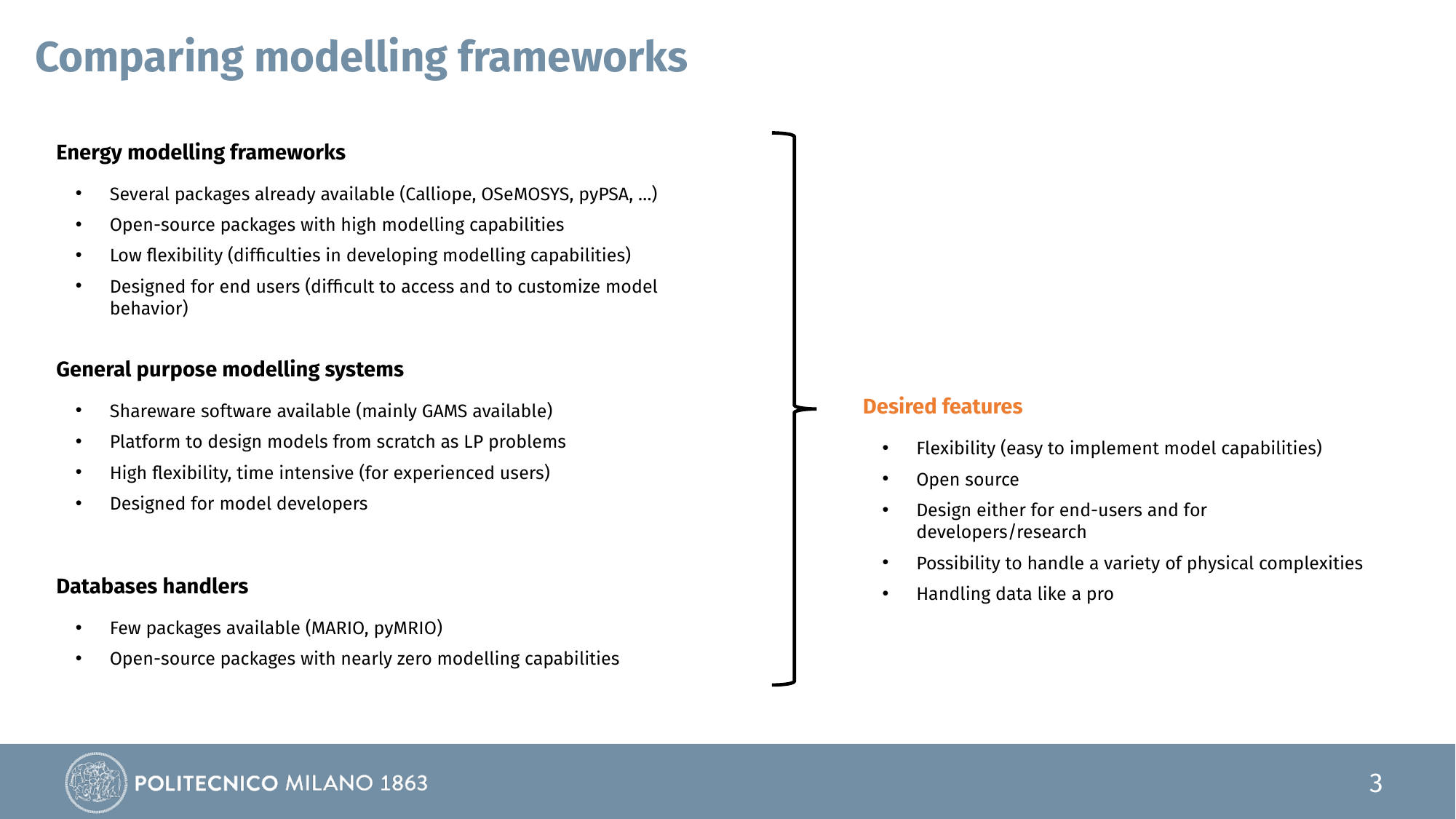

Comparing modelling frameworks
Energy modelling frameworks
Several packages already available (Calliope, OSeMOSYS, pyPSA, …)
Open-source packages with high modelling capabilities
Low flexibility (difficulties in developing modelling capabilities)
Designed for end users (difficult to access and to customize model behavior)

General purpose modelling systems
Shareware software available (mainly GAMS available)
Platform to design models from scratch as LP problems
High flexibility, time intensive (for experienced users)
Designed for model developers
Desired features
Flexibility (easy to implement model capabilities)
Open source
Design either for end-users and for developers/research
Possibility to handle a variety of physical complexities
Handling data like a pro
Databases handlers
Few packages available (MARIO, pyMRIO)
Open-source packages with nearly zero modelling capabilities